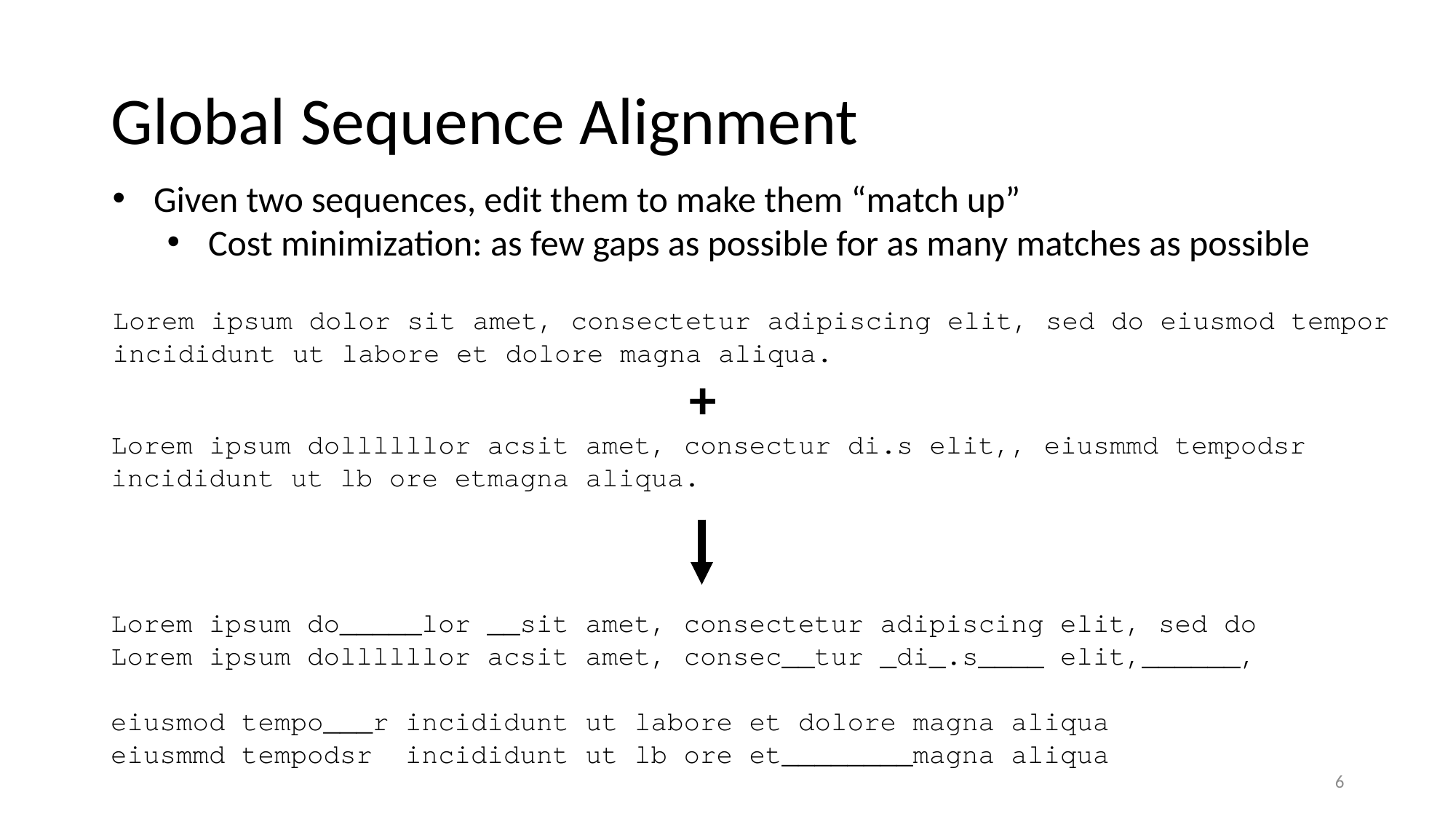

# Global Sequence Alignment
Given two sequences, edit them to make them “match up”
Cost minimization: as few gaps as possible for as many matches as possible
Lorem ipsum dolor sit amet, consectetur adipiscing elit, sed do eiusmod tempor incididunt ut labore et dolore magna aliqua.
+
Lorem ipsum dollllllor acsit amet, consectur di.s elit,, eiusmmd tempodsr  incididunt ut lb ore etmagna aliqua.
Lorem ipsum do_____lor __sit amet, consectetur adipiscing elit, sed do
Lorem ipsum dollllllor acsit amet, consec__tur _di_.s____ elit,______,

eiusmod tempo___r incididunt ut labore et dolore magna aliqua
eiusmmd tempodsr  incididunt ut lb ore et________magna aliqua

6